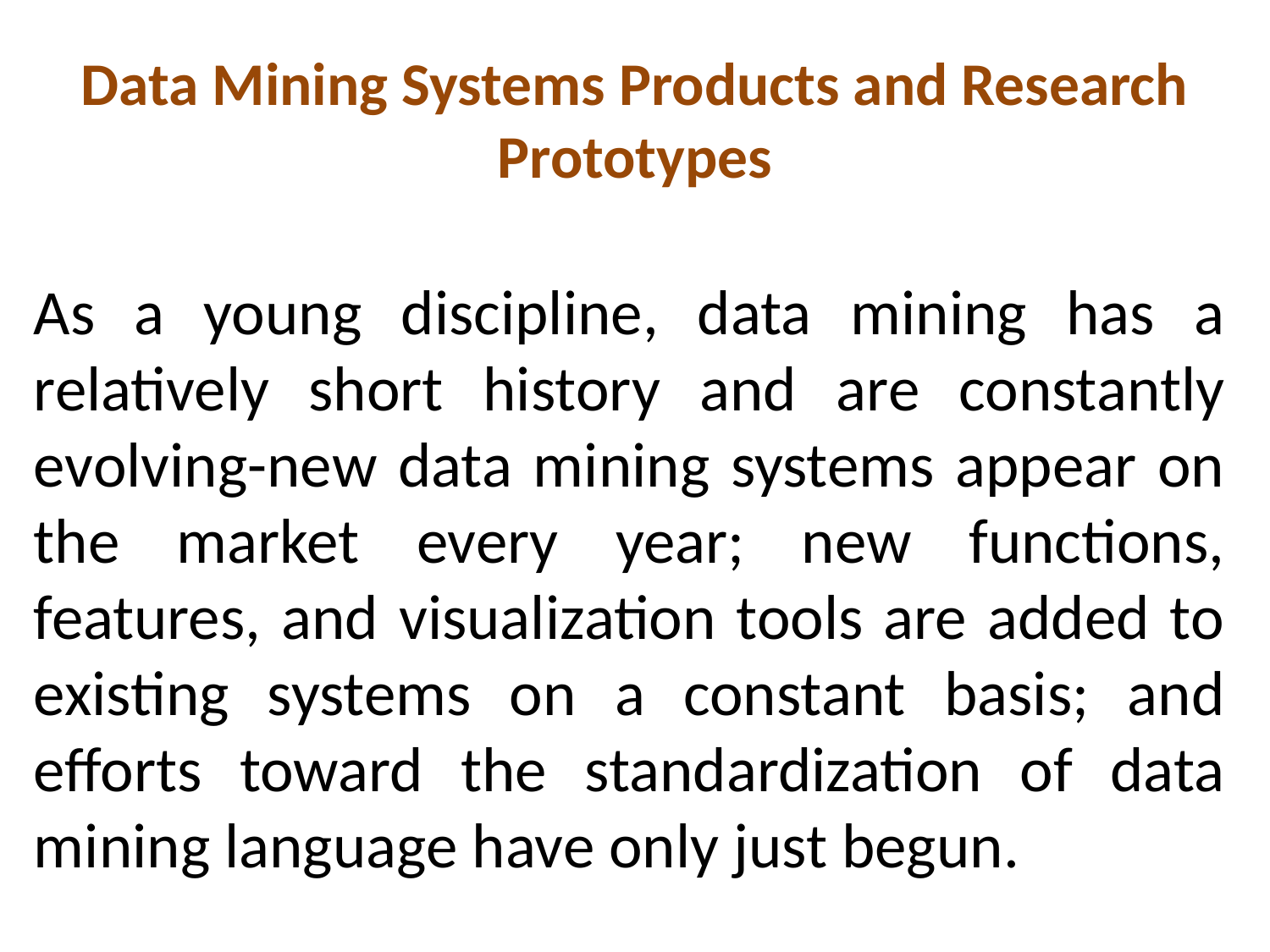

# Data Mining Systems Products and Research Prototypes
As a young discipline, data mining has a relatively short history and are constantly evolving-new data mining systems appear on the market every year; new functions, features, and visualization tools are added to existing systems on a constant basis; and efforts toward the standardization of data mining language have only just begun.